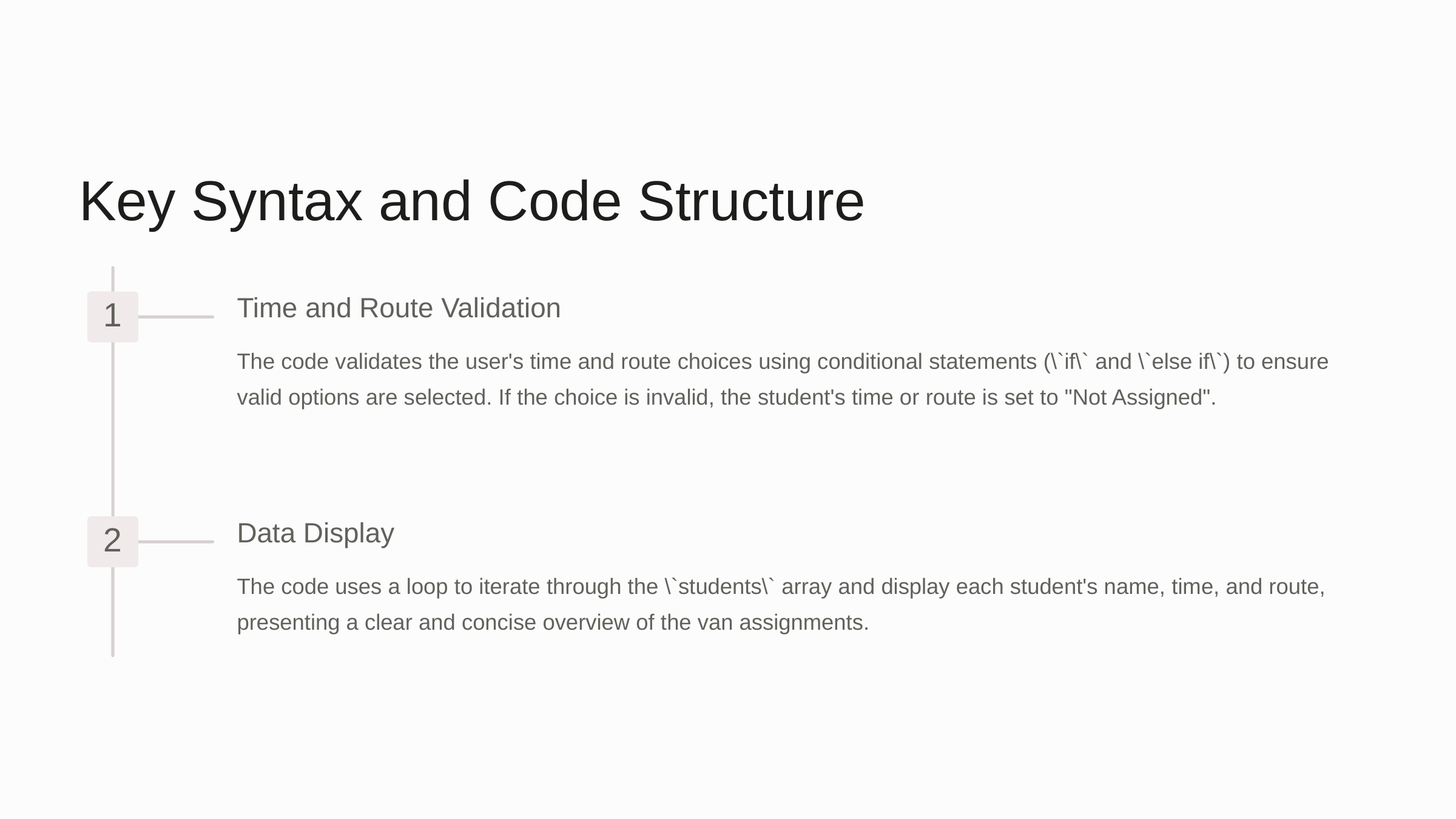

Key Syntax and Code Structure

Time and Route Validation

1

The code validates the user's time and route choices using conditional statements (\`if\` and \`else if\`) to ensure valid options are selected. If the choice is invalid, the student's time or route is set to "Not Assigned".
Data Display

2

The code uses a loop to iterate through the \`students\` array and display each student's name, time, and route, presenting a clear and concise overview of the van assignments.